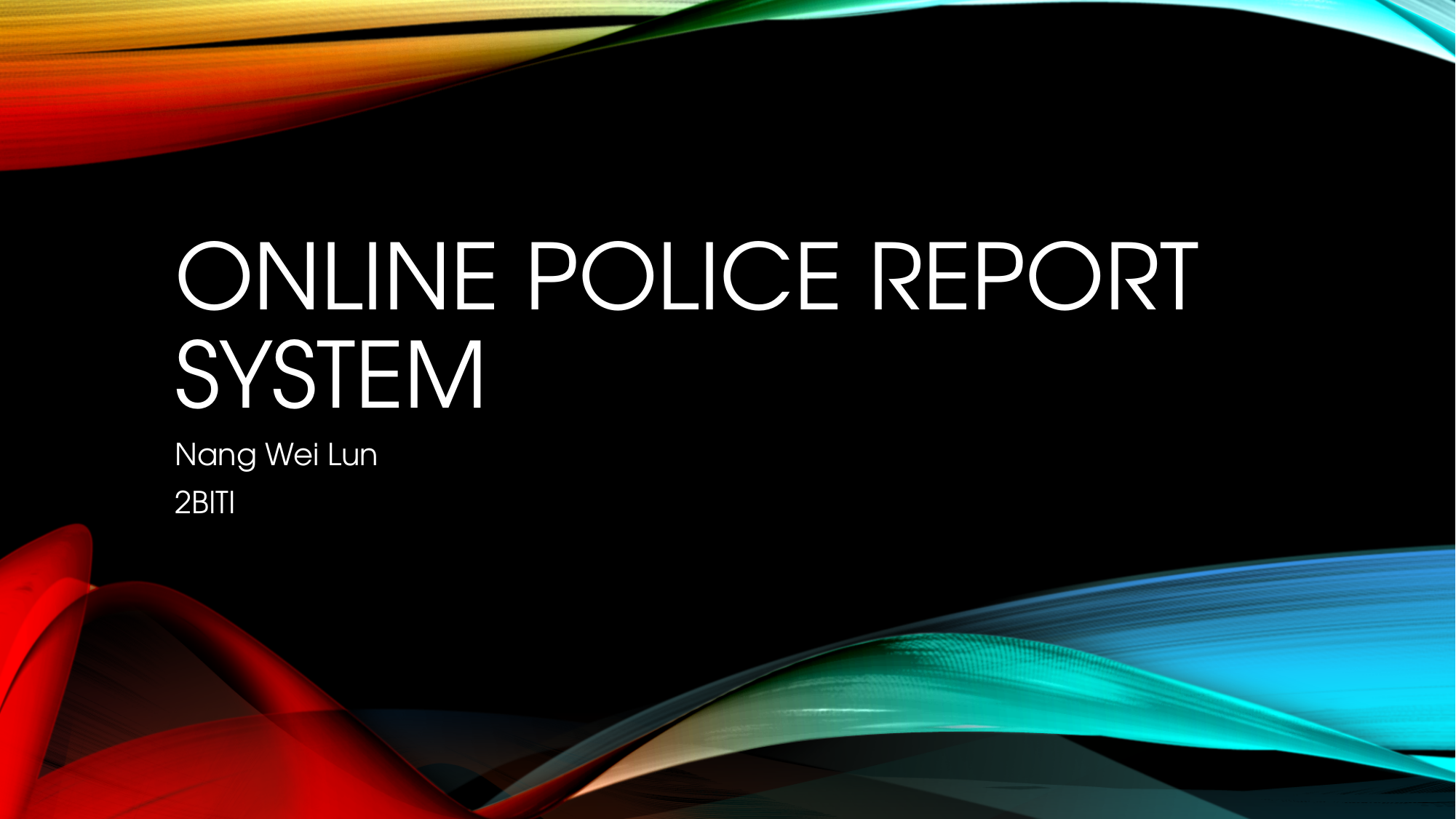

# Online police report system
Nang Wei Lun
2BITI